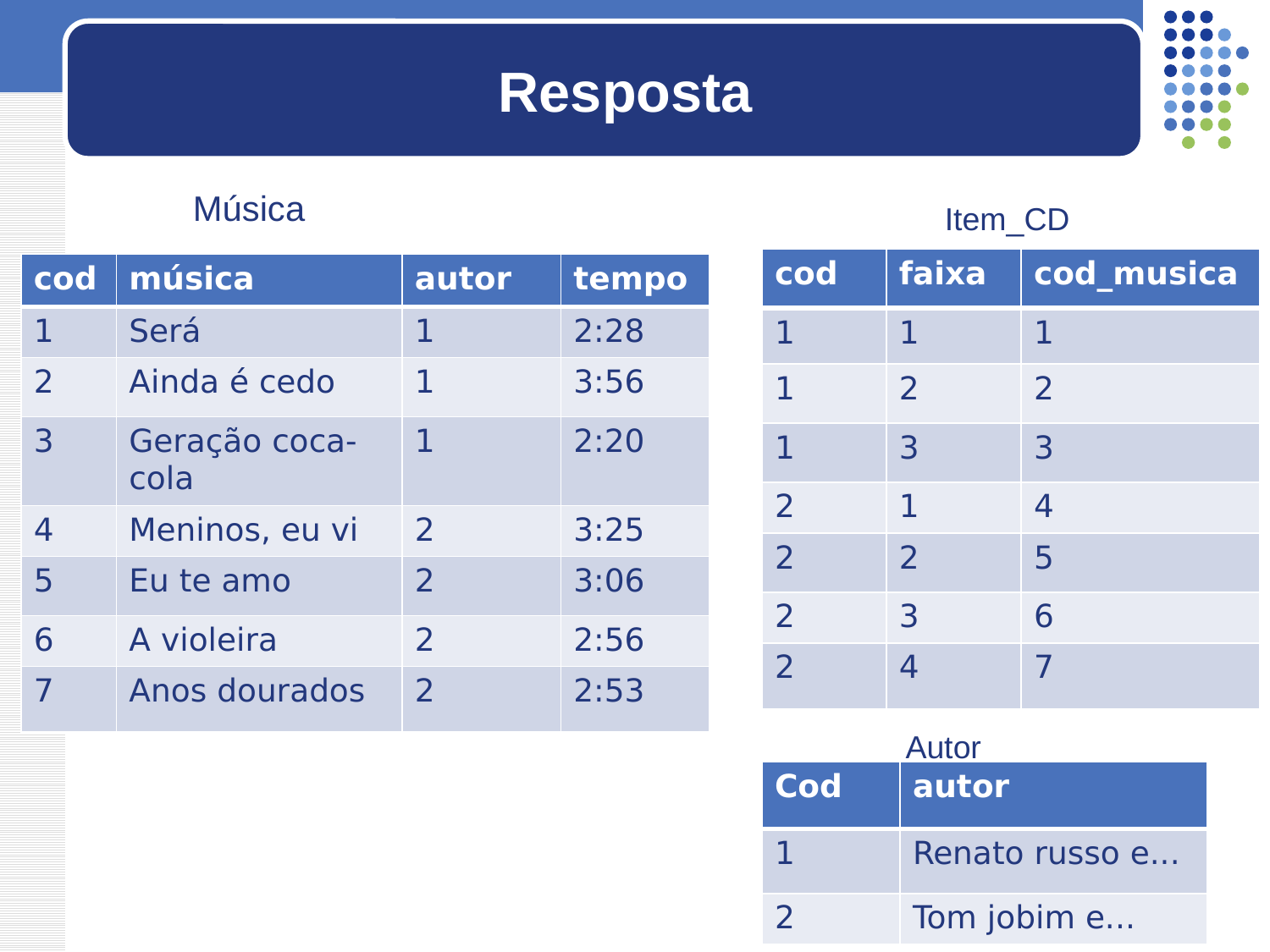

# Resposta
Música
Item_CD
| cod | faixa | cod\_musica |
| --- | --- | --- |
| 1 | 1 | 1 |
| 1 | 2 | 2 |
| 1 | 3 | 3 |
| 2 | 1 | 4 |
| 2 | 2 | 5 |
| 2 | 3 | 6 |
| 2 | 4 | 7 |
| cod | música | autor | tempo |
| --- | --- | --- | --- |
| 1 | Será | 1 | 2:28 |
| 2 | Ainda é cedo | 1 | 3:56 |
| 3 | Geração coca-cola | 1 | 2:20 |
| 4 | Meninos, eu vi | 2 | 3:25 |
| 5 | Eu te amo | 2 | 3:06 |
| 6 | A violeira | 2 | 2:56 |
| 7 | Anos dourados | 2 | 2:53 |
Autor
| Cod | autor |
| --- | --- |
| 1 | Renato russo e... |
| 2 | Tom jobim e... |